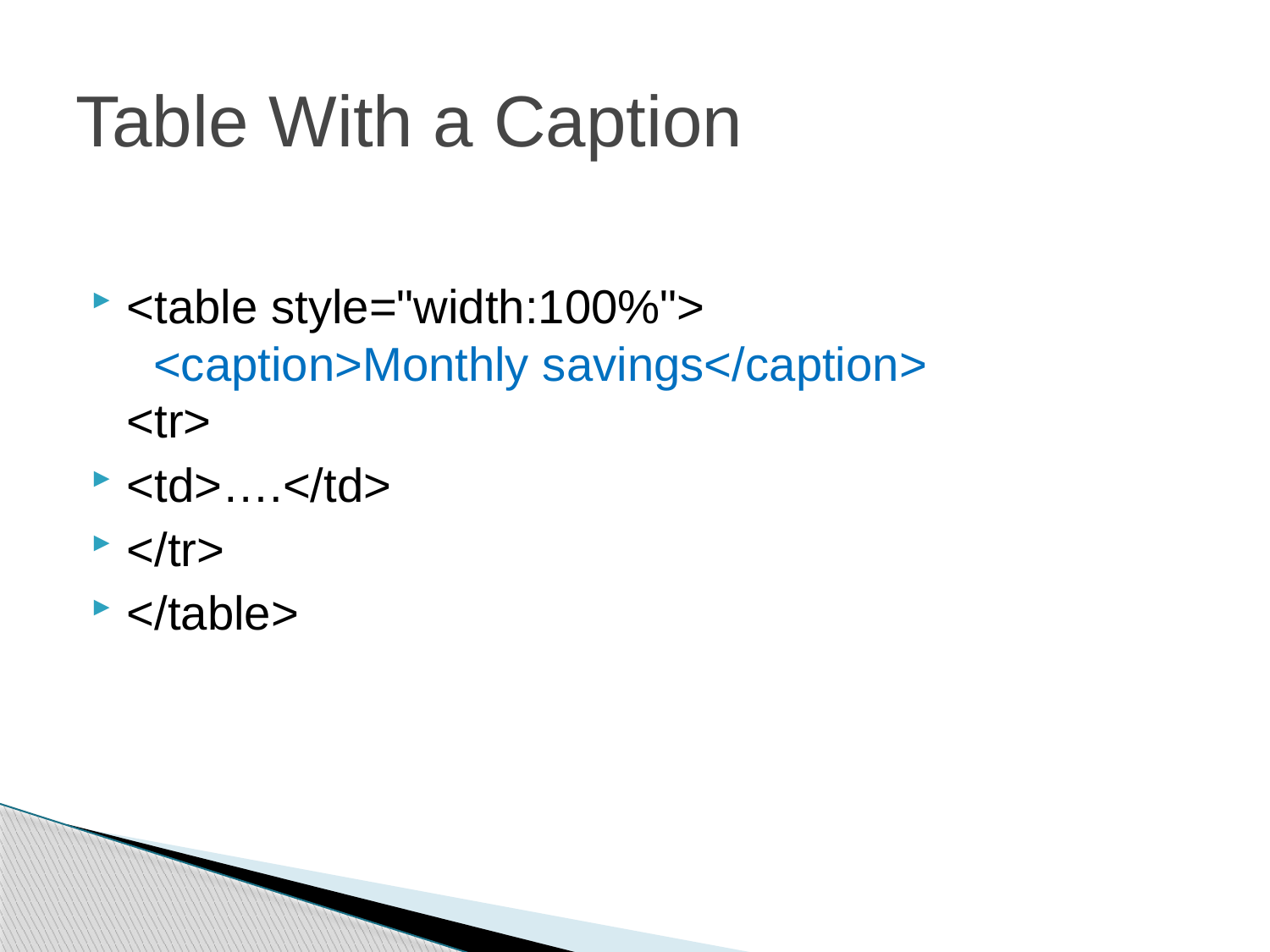

# Table With a Caption

<table style="width:100%">
  <caption>Monthly savings</caption>
<tr>
<td>….</td>
</tr>
</table>